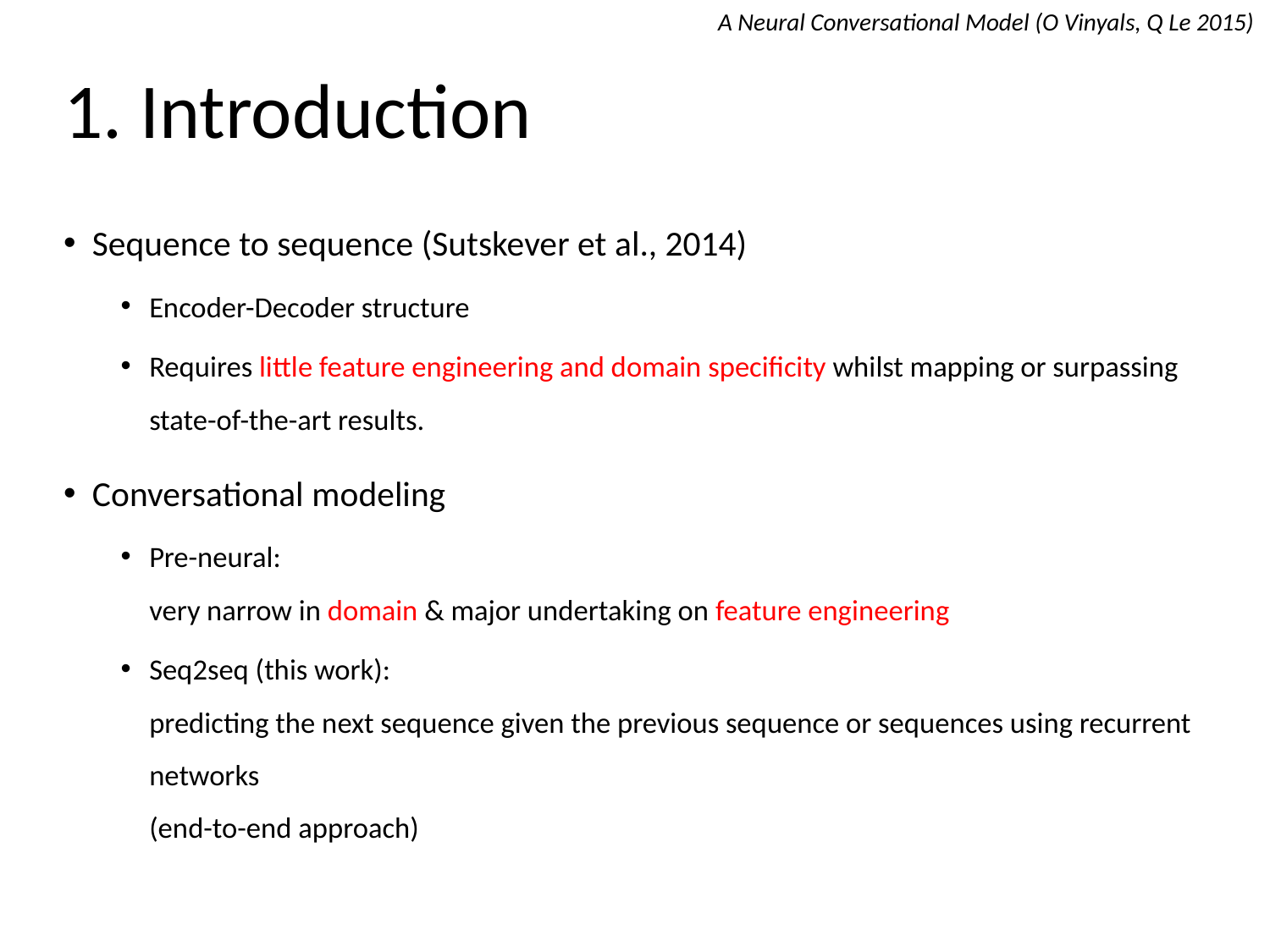

A Neural Conversational Model (O Vinyals, Q Le 2015)
# 1. Introduction
Sequence to sequence (Sutskever et al., 2014)
Encoder-Decoder structure
Requires little feature engineering and domain specificity whilst mapping or surpassing state-of-the-art results.
Conversational modeling
Pre-neural:
very narrow in domain & major undertaking on feature engineering
Seq2seq (this work):
predicting the next sequence given the previous sequence or sequences using recurrent networks
(end-to-end approach)